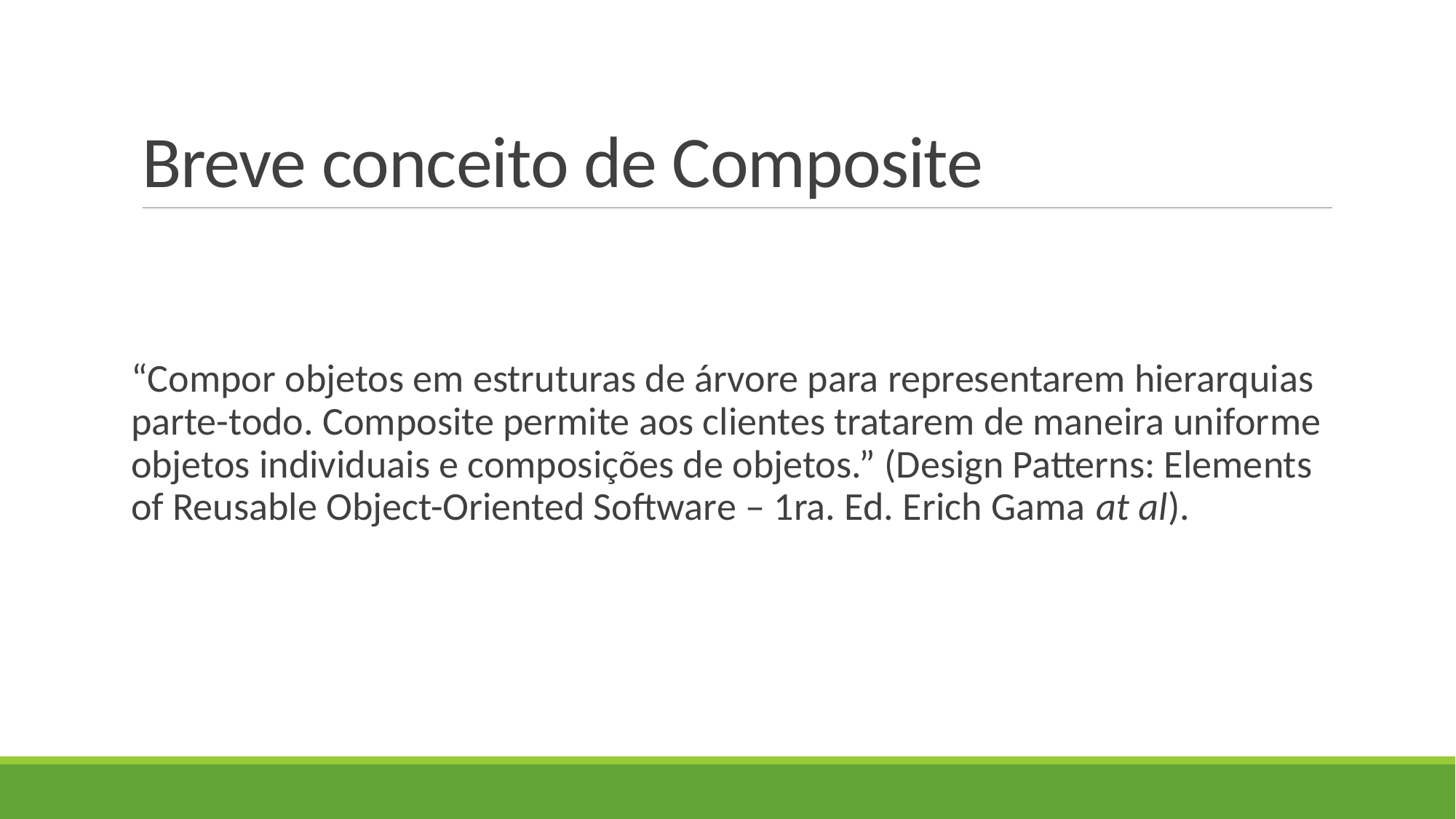

# Breve conceito de Composite

“Compor objetos em estruturas de árvore para representarem hierarquias parte-todo. Composite permite aos clientes tratarem de maneira uniforme objetos individuais e composições de objetos.” (Design Patterns: Elements of Reusable Object-Oriented Software – 1ra. Ed. Erich Gama at al).